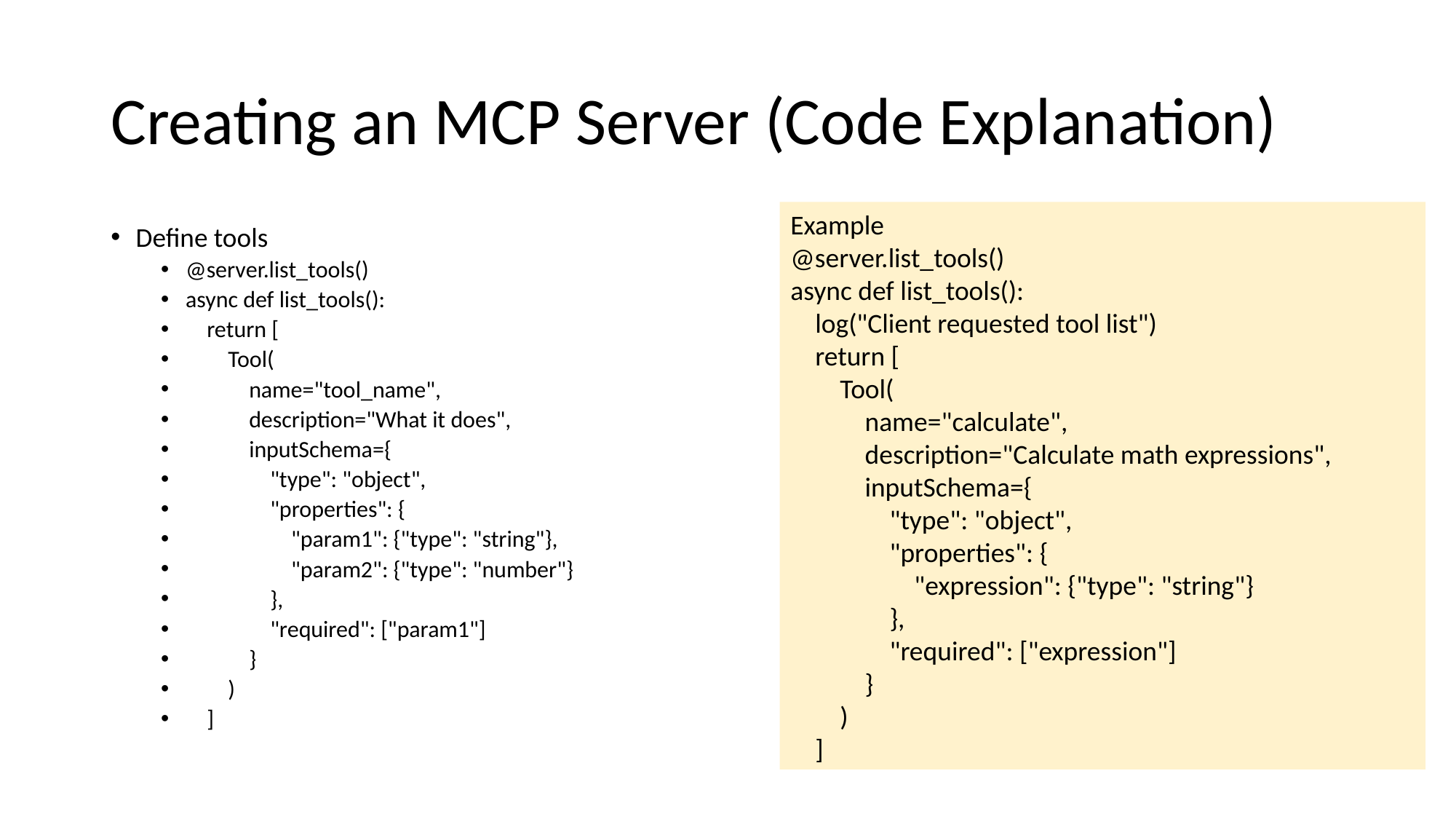

# Creating an MCP Server (Code Explanation)
Example
@server.list_tools()
async def list_tools():
    log("Client requested tool list")
    return [
        Tool(
            name="calculate",
            description="Calculate math expressions",
            inputSchema={
                "type": "object",
                "properties": {
                    "expression": {"type": "string"}
                },
                "required": ["expression"]
            }
        )
    ]
Define tools
@server.list_tools()
async def list_tools():
    return [
        Tool(
            name="tool_name",
            description="What it does",
            inputSchema={
                "type": "object",
                "properties": {
                    "param1": {"type": "string"},
                    "param2": {"type": "number"}
                },
                "required": ["param1"]
            }
        )
    ]